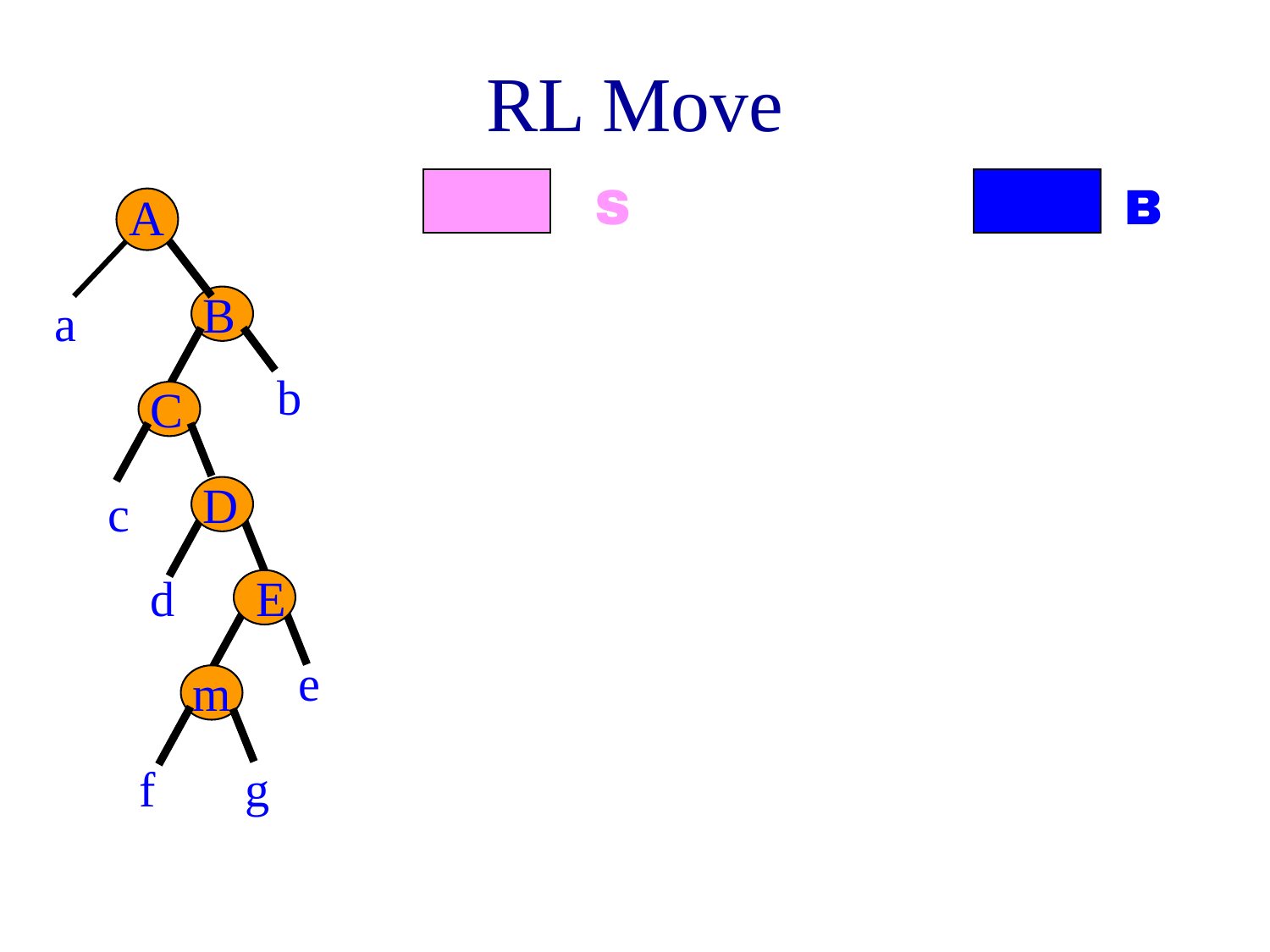

# RL Move

B
A

B
a

b
C

D
c

d
E

e
m

f
g

S